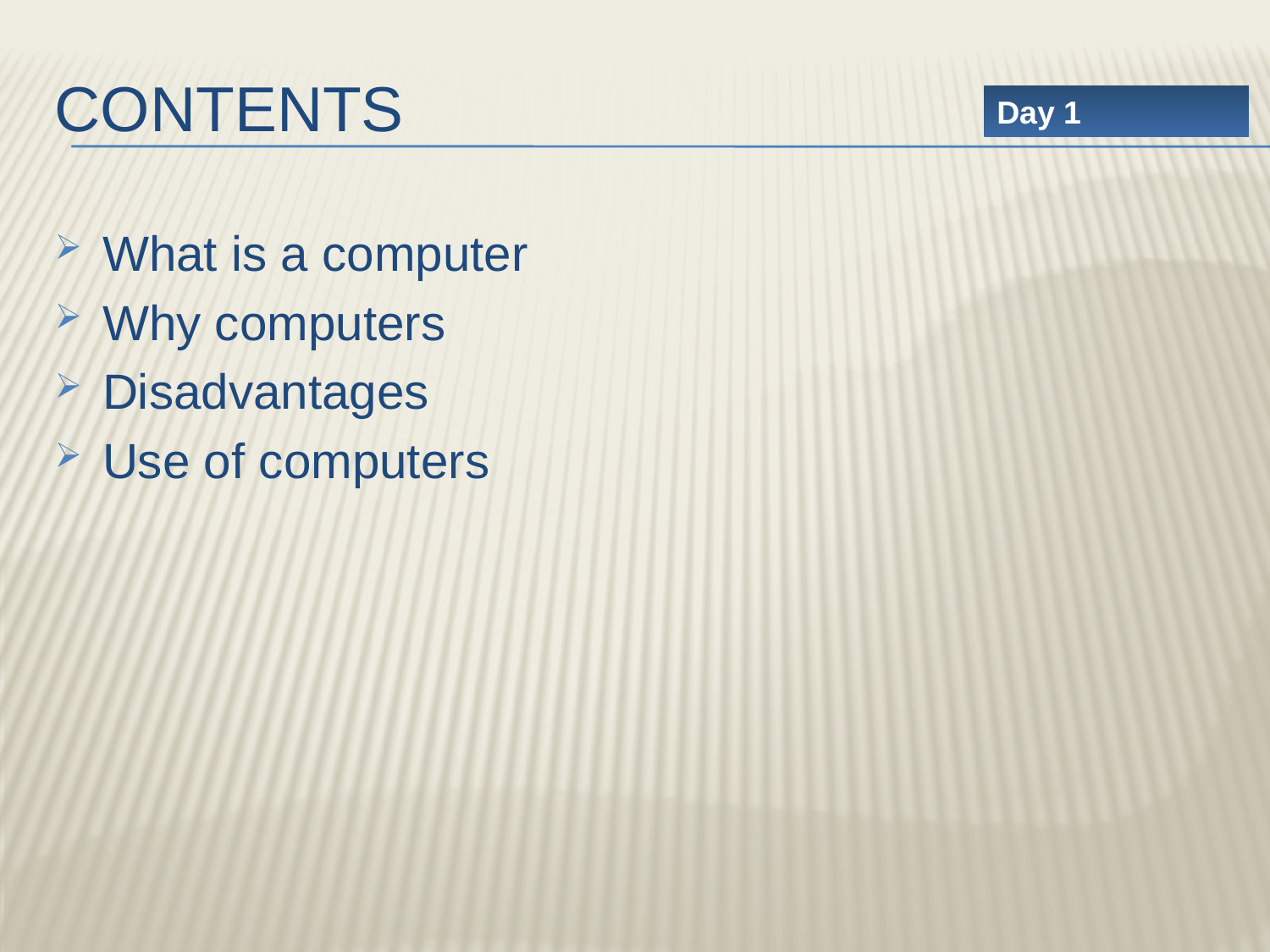

# contents
Day 1
What is a computer
Why computers
Disadvantages
Use of computers